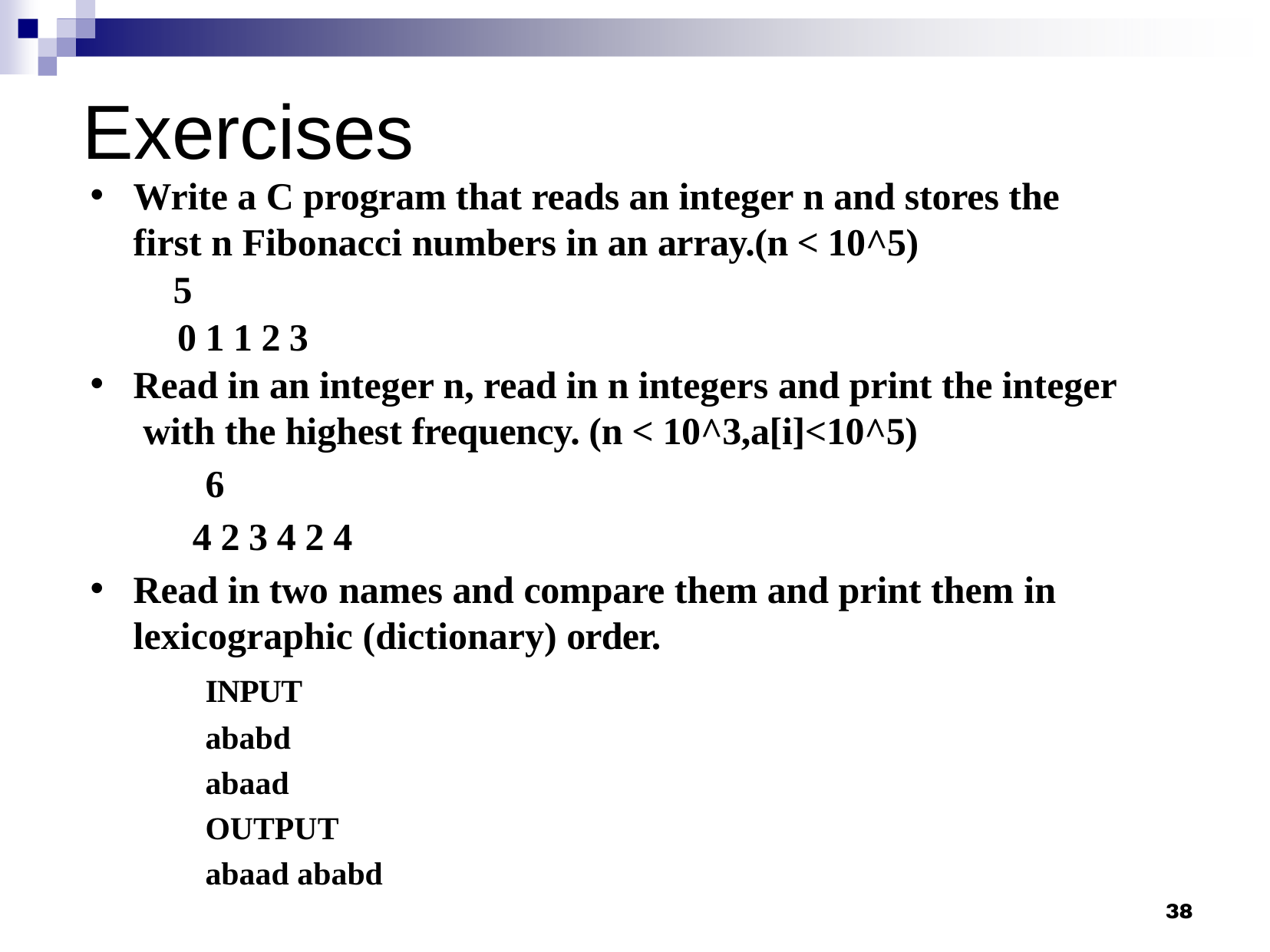

# Exercises
Write a C program that reads an integer n and stores the  first n Fibonacci numbers in an array.(n < 10^5)
         5
		   0 1 1 2 3
Read in an integer n, read in n integers and print the integer  with the highest frequency. (n < 10^3,a[i]<10^5)
 			6
           4 2 3 4 2 4
Read in two names and compare them and print them in  lexicographic (dictionary) order.
			INPUT
ababd
abaad
OUTPUT
abaad ababd
38